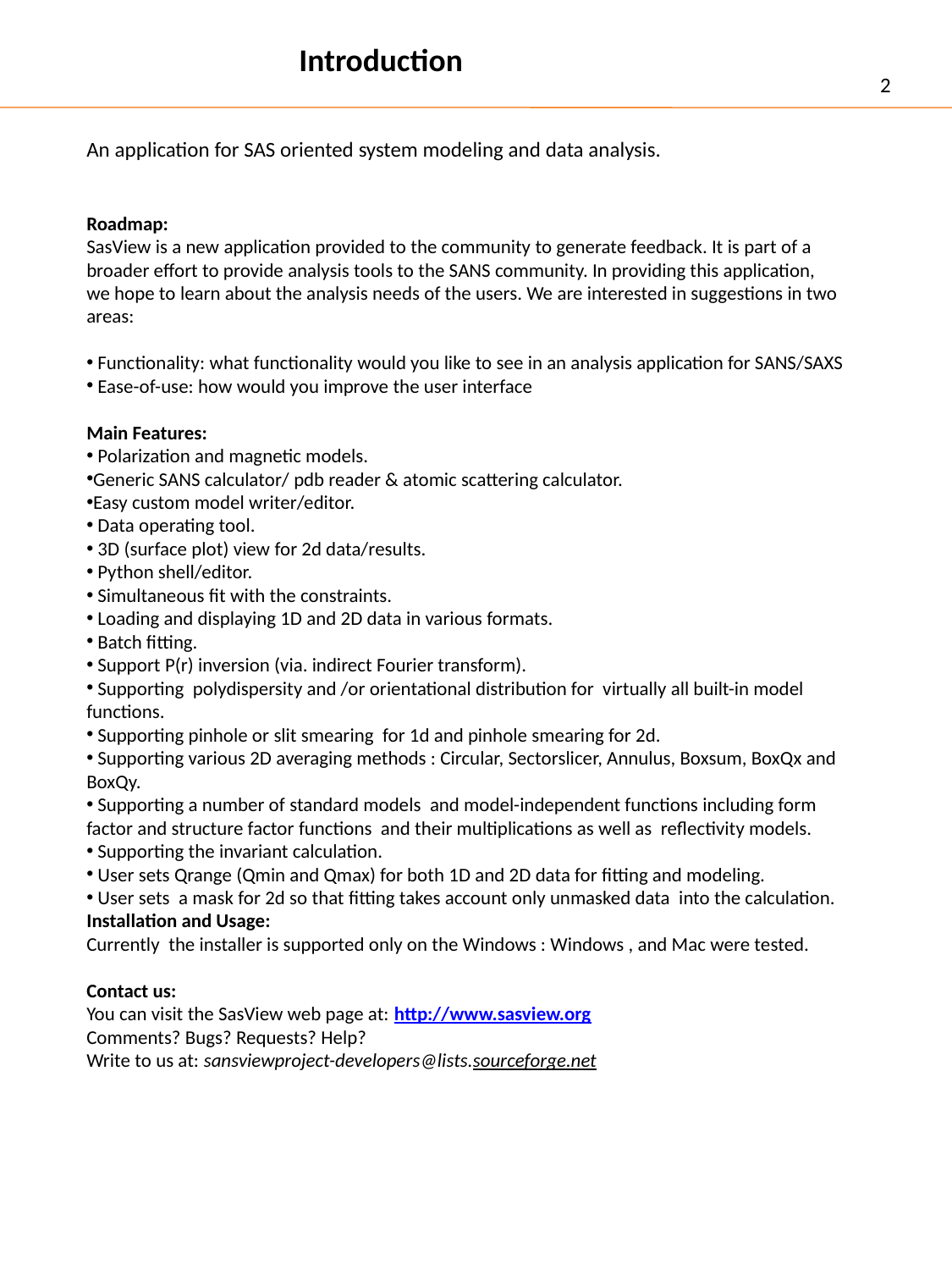

Introduction
2
An application for SAS oriented system modeling and data analysis.

Roadmap:
SasView is a new application provided to the community to generate feedback. It is part of a broader effort to provide analysis tools to the SANS community. In providing this application, we hope to learn about the analysis needs of the users. We are interested in suggestions in two areas:

 Functionality: what functionality would you like to see in an analysis application for SANS/SAXS
 Ease-of-use: how would you improve the user interface

Main Features:
 Polarization and magnetic models.
Generic SANS calculator/ pdb reader & atomic scattering calculator.
Easy custom model writer/editor.
 Data operating tool.
 3D (surface plot) view for 2d data/results.
 Python shell/editor.
 Simultaneous fit with the constraints.
 Loading and displaying 1D and 2D data in various formats.
 Batch fitting.
 Support P(r) inversion (via. indirect Fourier transform).
 Supporting  polydispersity and /or orientational distribution for  virtually all built-in model functions.
 Supporting pinhole or slit smearing  for 1d and pinhole smearing for 2d.
 Supporting various 2D averaging methods : Circular, Sectorslicer, Annulus, Boxsum, BoxQx and BoxQy.
 Supporting a number of standard models  and model-independent functions including form factor and structure factor functions  and their multiplications as well as  reflectivity models.
 Supporting the invariant calculation.
 User sets Qrange (Qmin and Qmax) for both 1D and 2D data for fitting and modeling.
 User sets  a mask for 2d so that fitting takes account only unmasked data  into the calculation.
Installation and Usage:
Currently  the installer is supported only on the Windows : Windows , and Mac were tested.

Contact us:
You can visit the SasView web page at: http://www.sasview.org
Comments? Bugs? Requests? Help?
Write to us at: sansviewproject-developers@lists.sourceforge.net